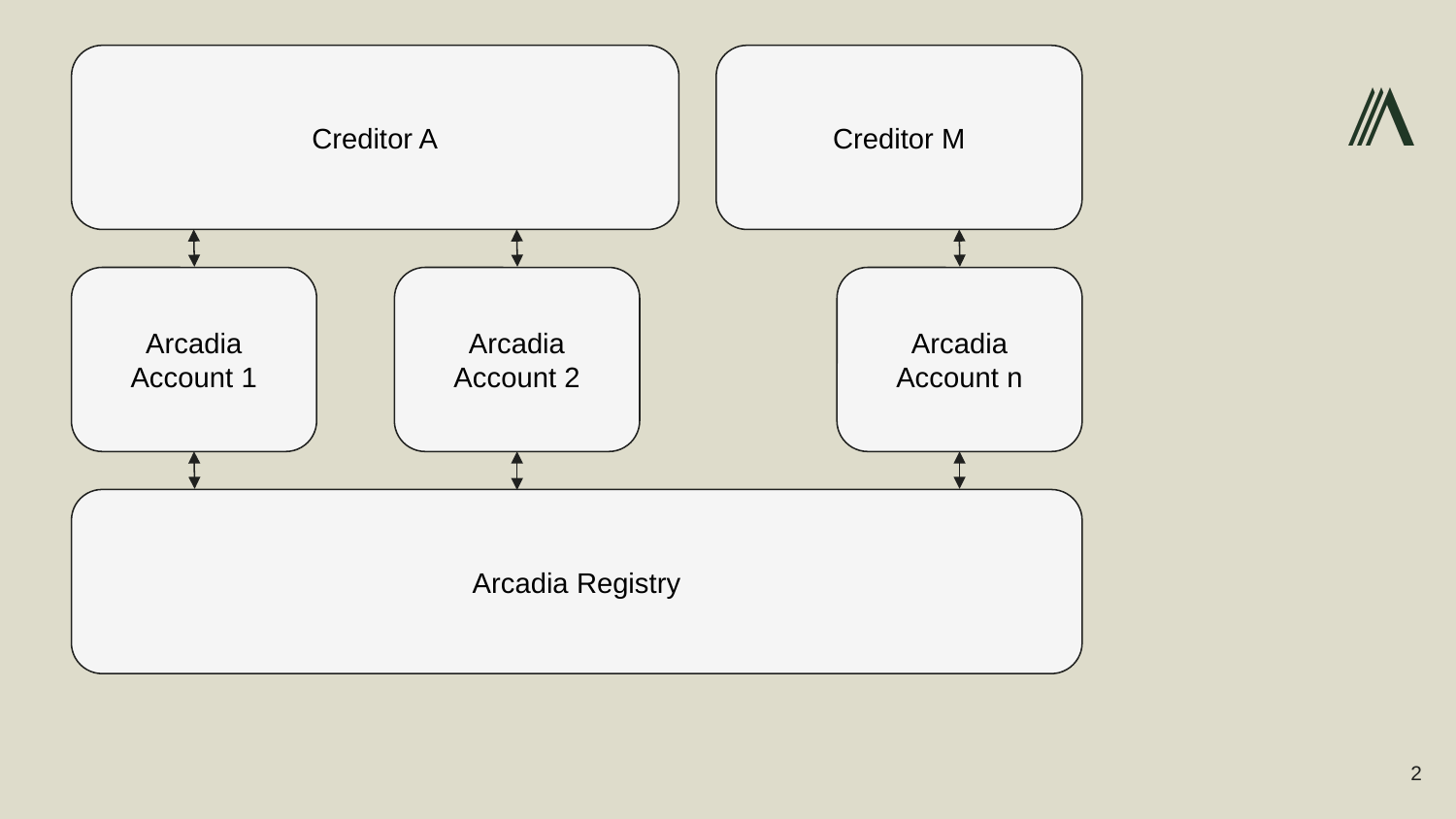

Creditor A
Creditor M
Arcadia Account 1
Arcadia Account 2
Arcadia Account n
Arcadia Registry
2